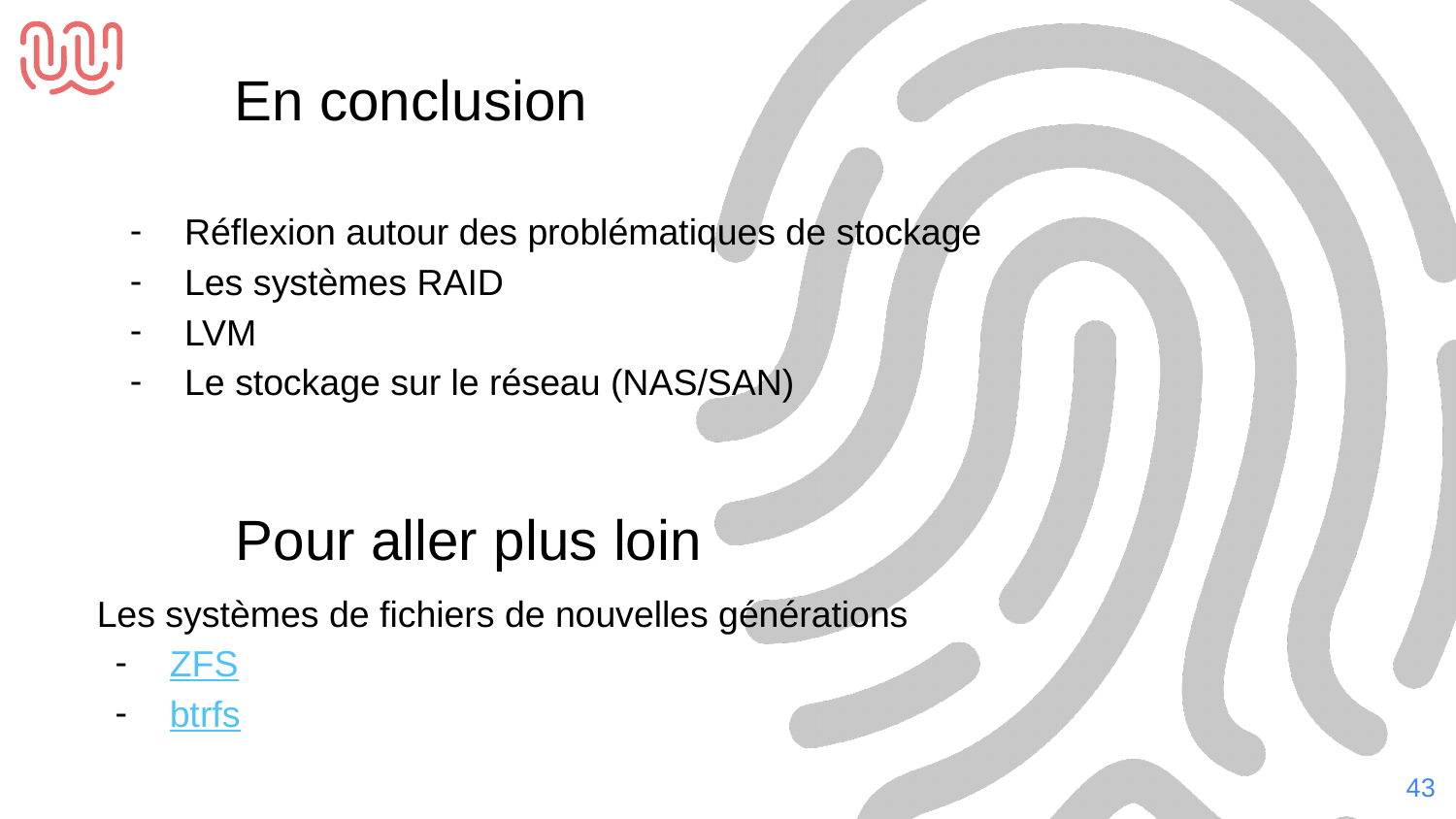

En conclusion
Réflexion autour des problématiques de stockage
Les systèmes RAID
LVM
Le stockage sur le réseau (NAS/SAN)
Pour aller plus loin
Les systèmes de fichiers de nouvelles générations
ZFS
btrfs
43